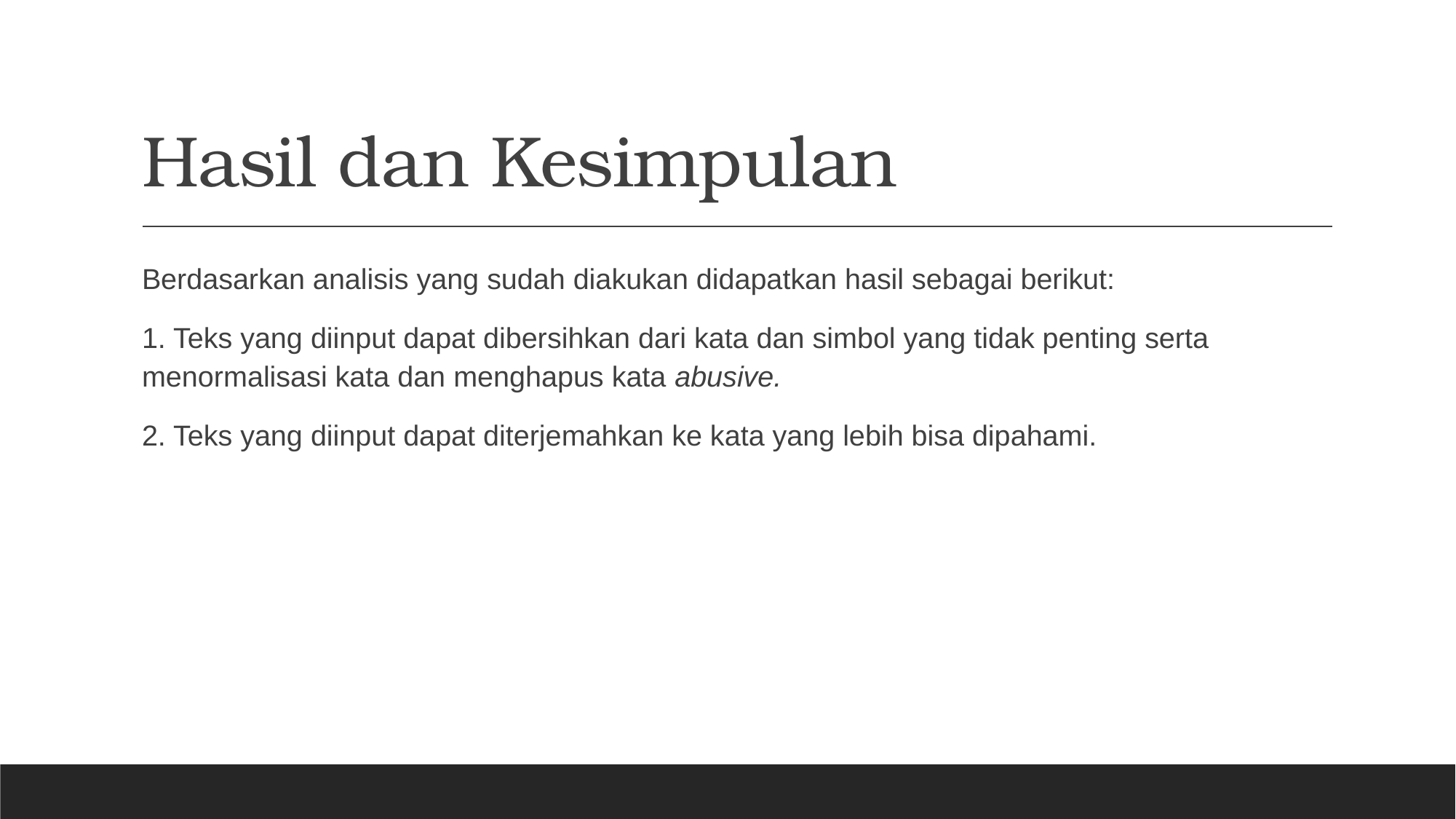

# Hasil dan Kesimpulan
Berdasarkan analisis yang sudah diakukan didapatkan hasil sebagai berikut:
1. Teks yang diinput dapat dibersihkan dari kata dan simbol yang tidak penting serta menormalisasi kata dan menghapus kata abusive.
2. Teks yang diinput dapat diterjemahkan ke kata yang lebih bisa dipahami.